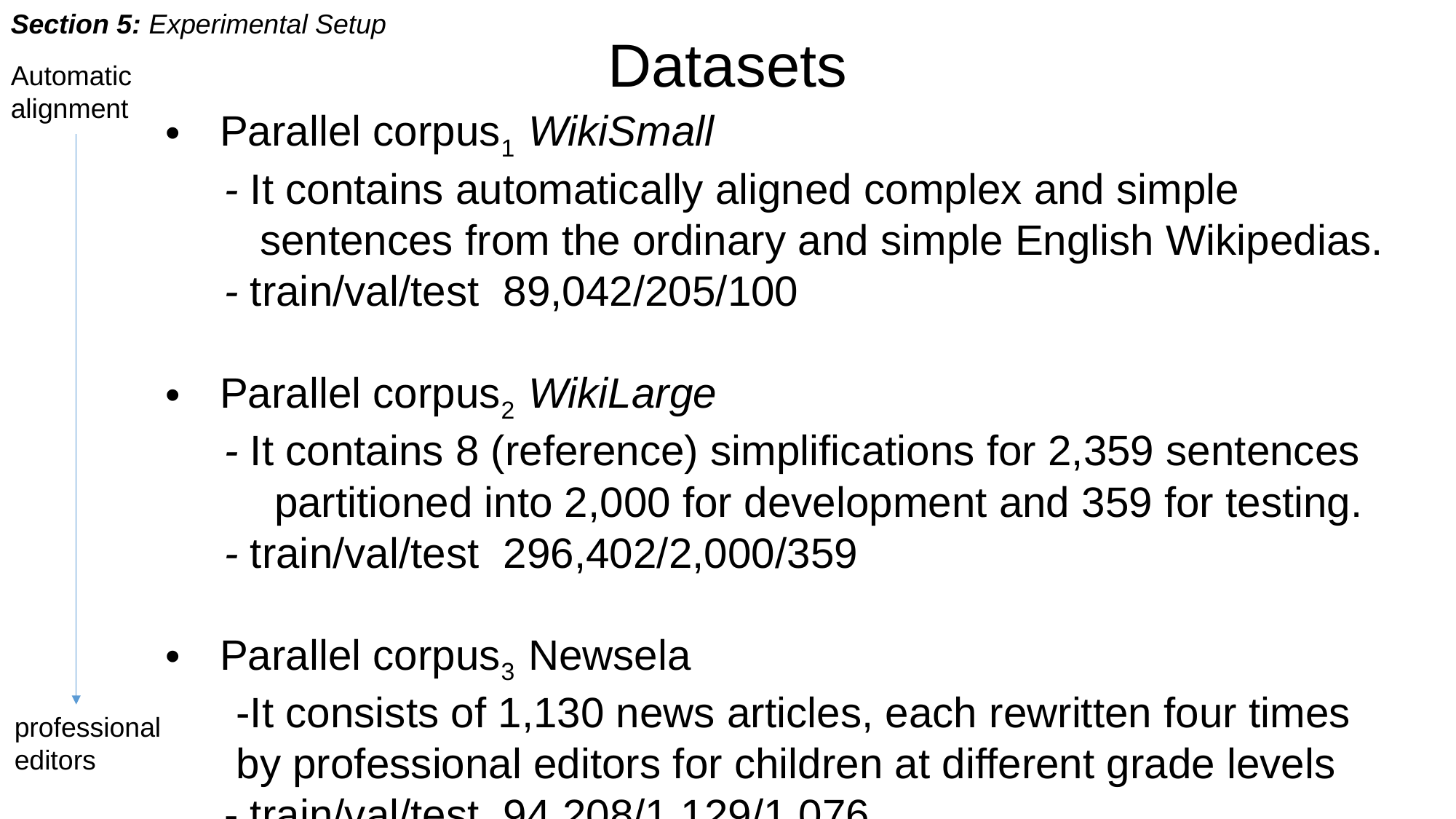

Section 5: Experimental Setup

Datasets
Automatic alignment
Parallel corpus1  WikiSmall
     - It contains automatically aligned complex and simple
        sentences from the ordinary and simple English Wikipedias.
     - train/val/test  89,042/205/100

Parallel corpus2  WikiLarge
     - It contains 8 (reference) simplifications for 2,359 sentences 	partitioned into 2,000 for development and 359 for testing.
     - train/val/test  296,402/2,000/359

Parallel corpus3  Newsela
      -It consists of 1,130 news articles, each rewritten four times
      by professional editors for children at different grade levels
     - train/val/test  94,208/1,129/1,076

professional
editors